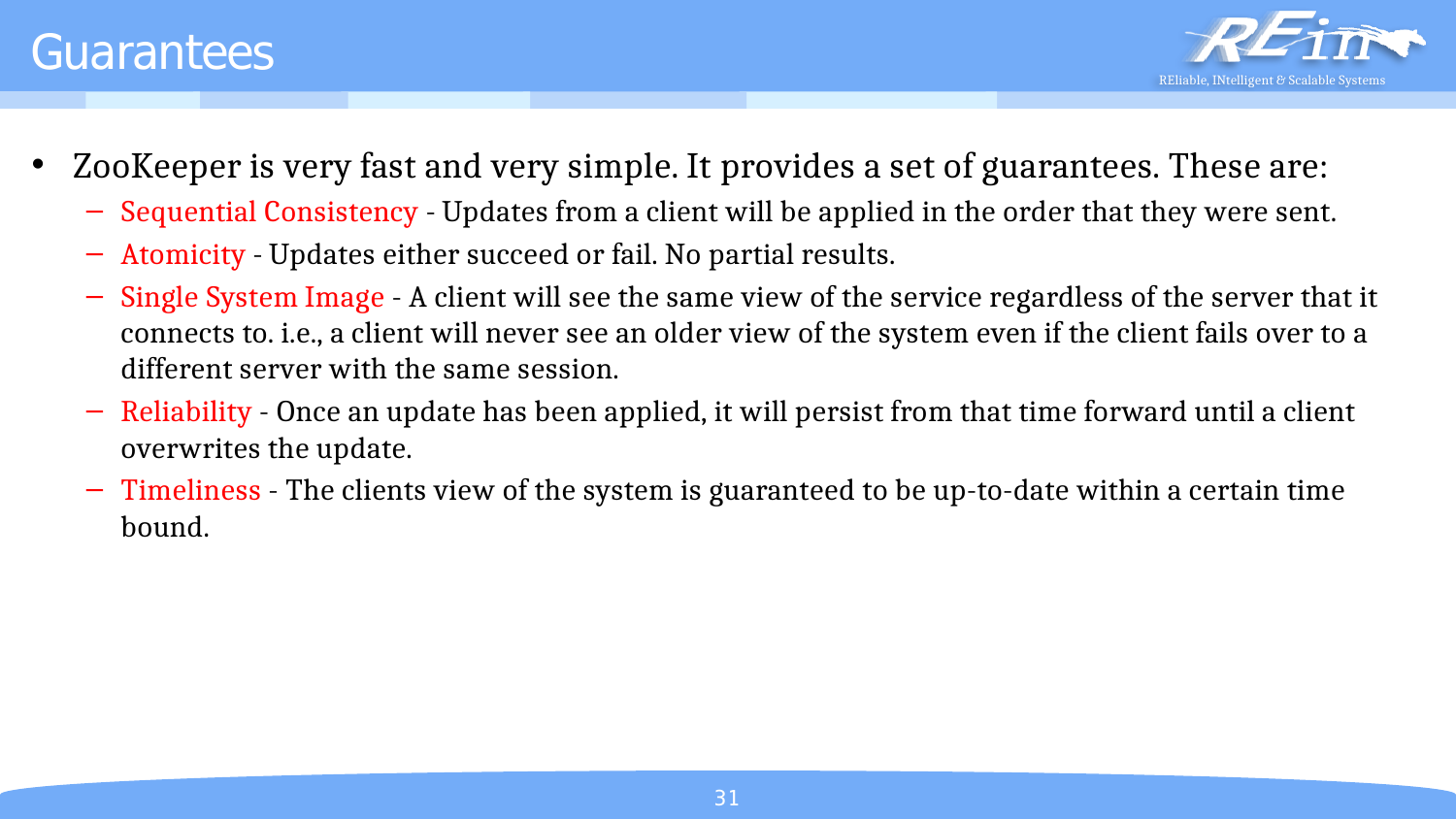

# Guarantees
ZooKeeper is very fast and very simple. It provides a set of guarantees. These are:
Sequential Consistency - Updates from a client will be applied in the order that they were sent.
Atomicity - Updates either succeed or fail. No partial results.
Single System Image - A client will see the same view of the service regardless of the server that it connects to. i.e., a client will never see an older view of the system even if the client fails over to a different server with the same session.
Reliability - Once an update has been applied, it will persist from that time forward until a client overwrites the update.
Timeliness - The clients view of the system is guaranteed to be up-to-date within a certain time bound.

31